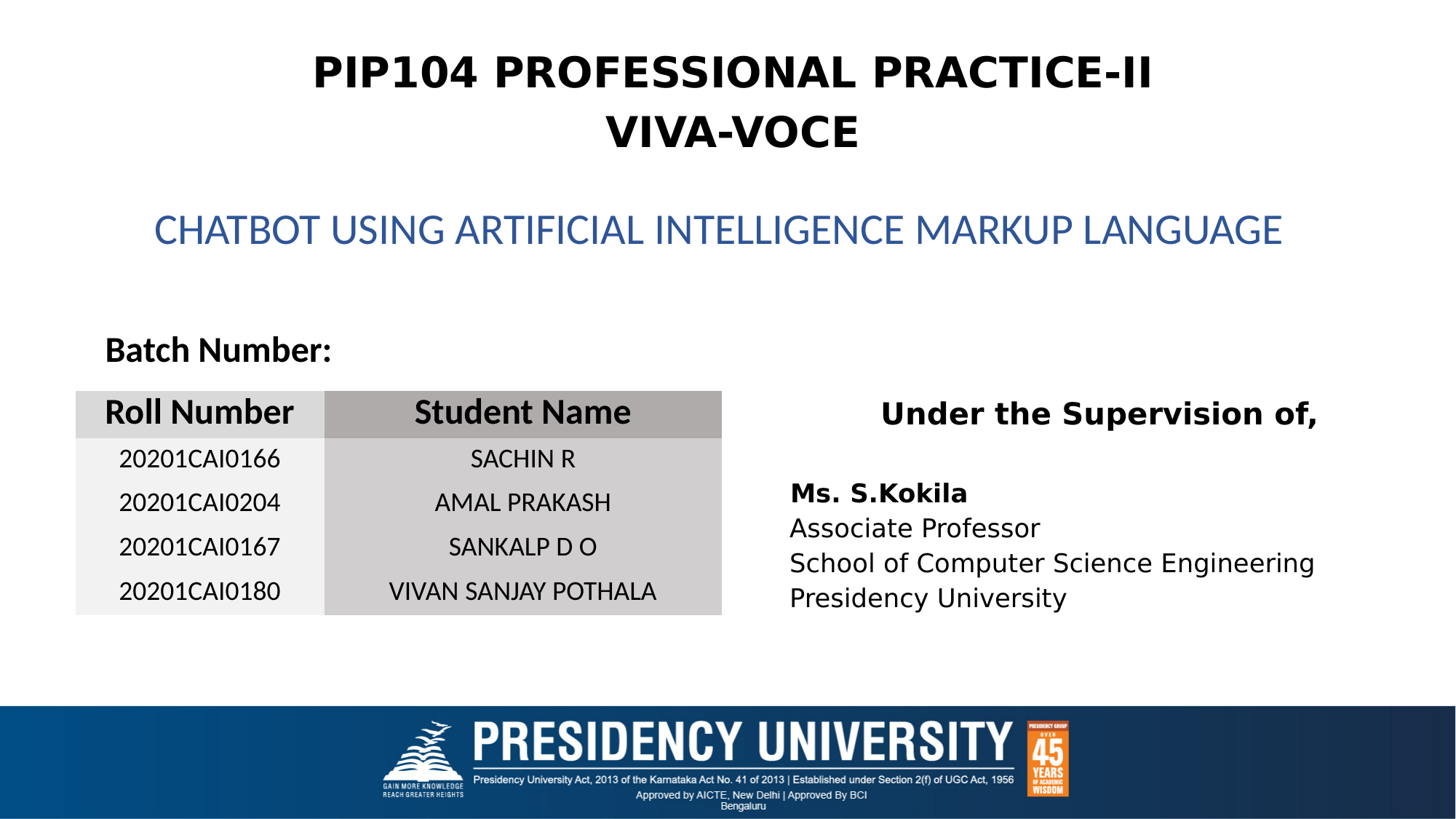

PIP104 PROFESSIONAL PRACTICE-II
VIVA-VOCE
# CHATBOT USING ARTIFICIAL INTELLIGENCE MARKUP LANGUAGE
Batch Number:

Under the Supervision of,

 Ms. S.Kokila
 Associate Professor
 School of Computer Science Engineering
 Presidency University

| Roll Number | Student Name |
| --- | --- |
| 20201CAI0166 | SACHIN R |
| 20201CAI0204 | AMAL PRAKASH |
| 20201CAI0167 | SANKALP D O |
| 20201CAI0180 | VIVAN SANJAY POTHALA |
|  |  |